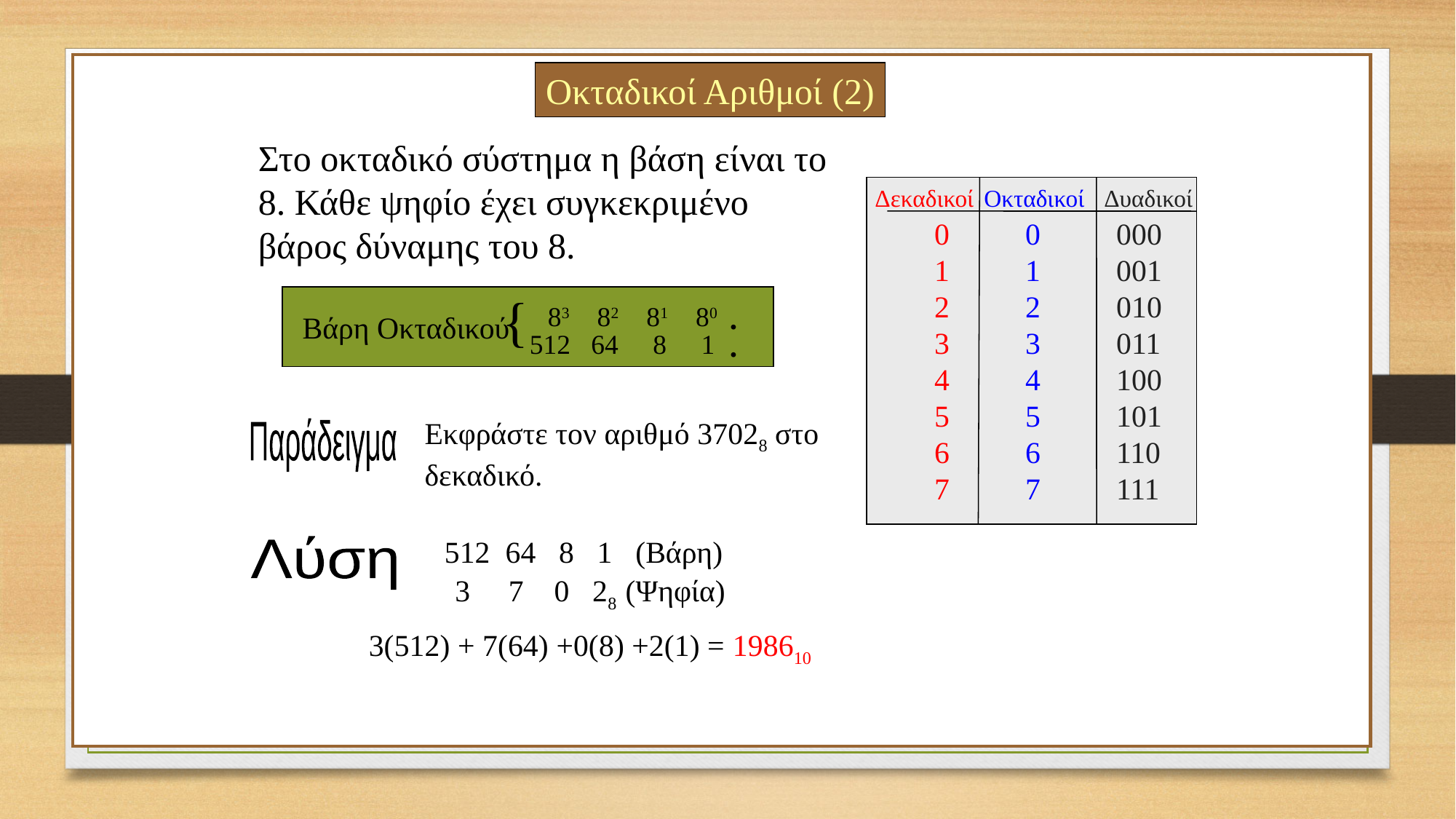

Οκταδικοί Αριθμοί (2)
Στο οκταδικό σύστημα η βάση είναι το 8. Κάθε ψηφίο έχει συγκεκριμένο βάρος δύναμης του 8.

Δεκαδικοί

Οκταδικοί

Δυαδικοί

0 1 2 3 4 5 6 7
0 1 2 3 4 5 6 7
000 001 010 011 100 101 110 111

{

83    82    81    80
.
Βάρη Οκταδικού
512   64     8     1
.

Εκφράστε τον αριθμό 37028 στο δεκαδικό.
Παράδειγμα
512  64   8   1   (Βάρη)
Λύση
3     7    0   28  (Ψηφία)

3(512) + 7(64) +0(8) +2(1) =
198610